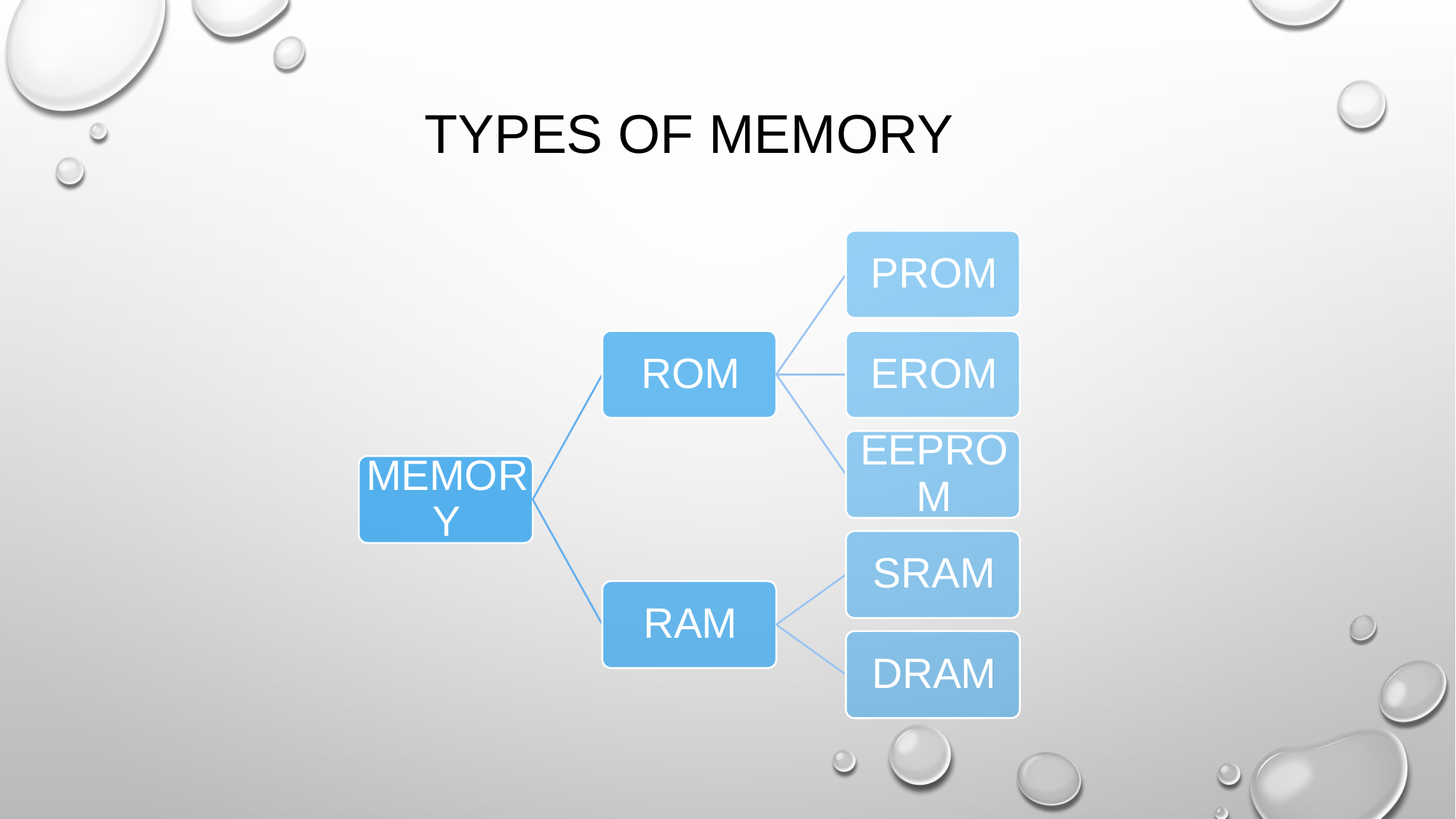

# TYPES OF MEMORY
MEMORY

ROM

PROM

EROM

EEPROM

RAM

SRAM

DRAM